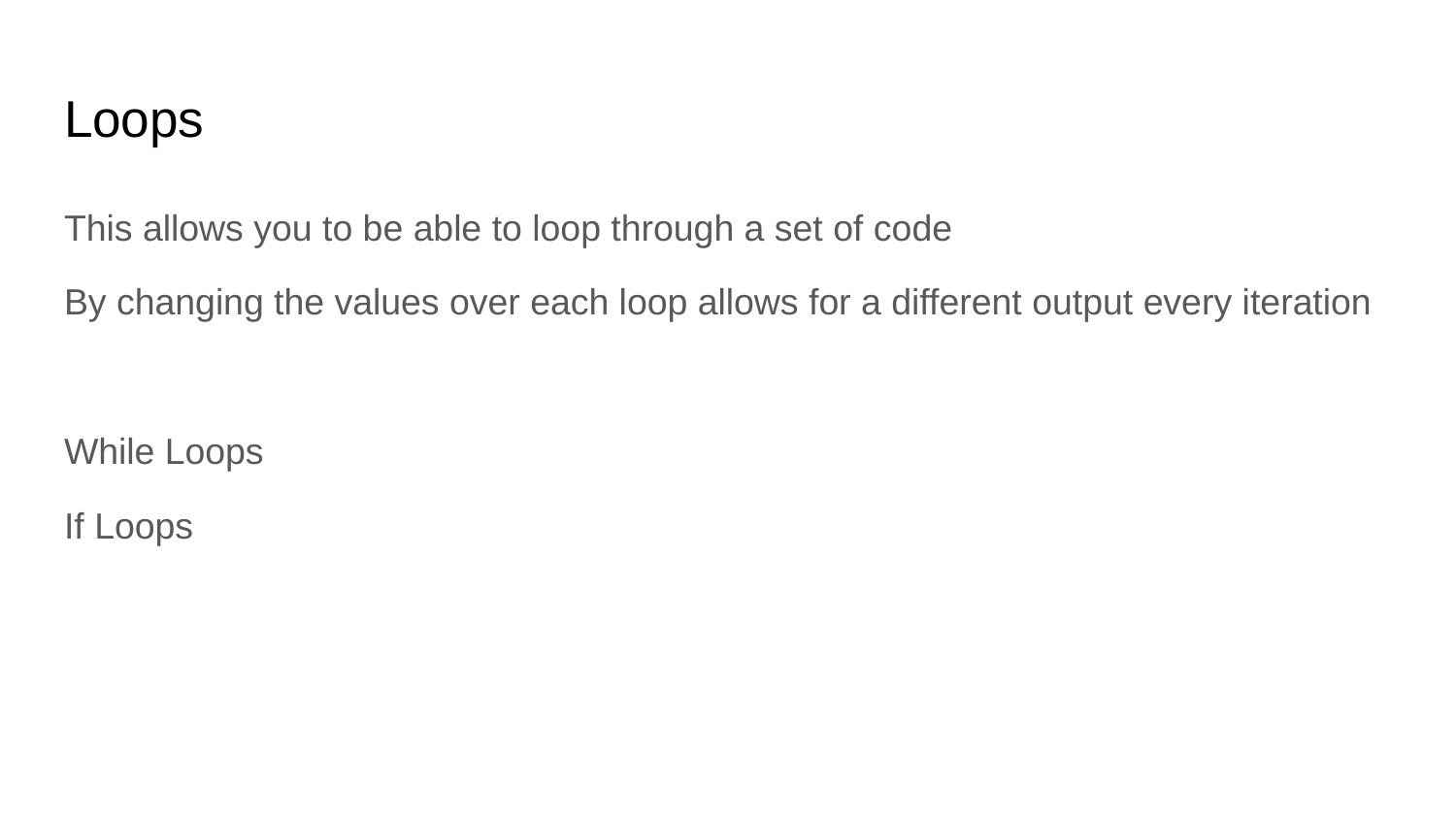

# Loops
This allows you to be able to loop through a set of code
By changing the values over each loop allows for a different output every iteration

While Loops
If Loops